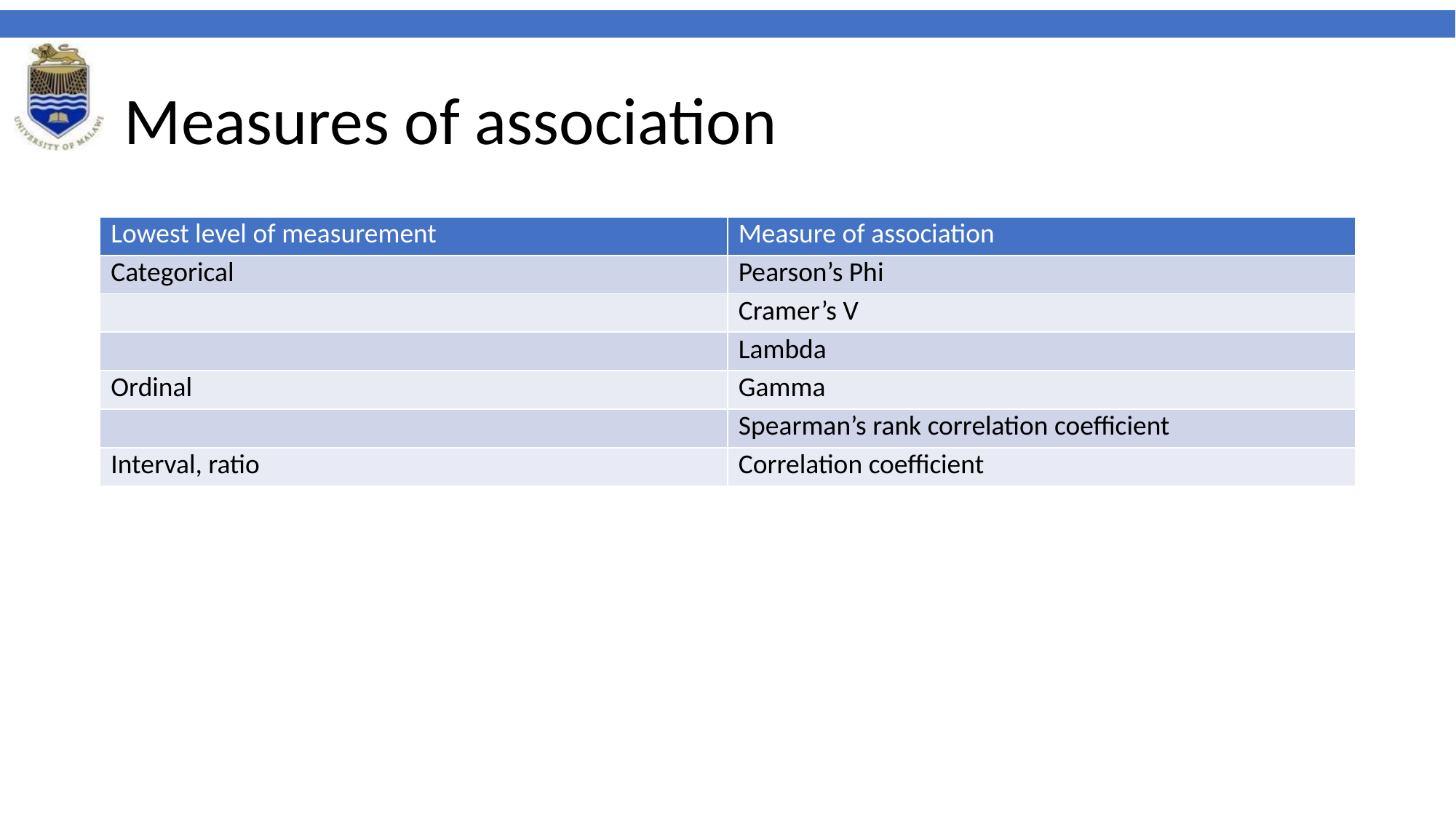

# Measures of association
| Lowest level of measurement | Measure of association |
| --- | --- |
| Categorical | Pearson’s Phi |
|  | Cramer’s V |
|  | Lambda |
| Ordinal | Gamma |
|  | Spearman’s rank correlation coefficient |
| Interval, ratio | Correlation coefficient |